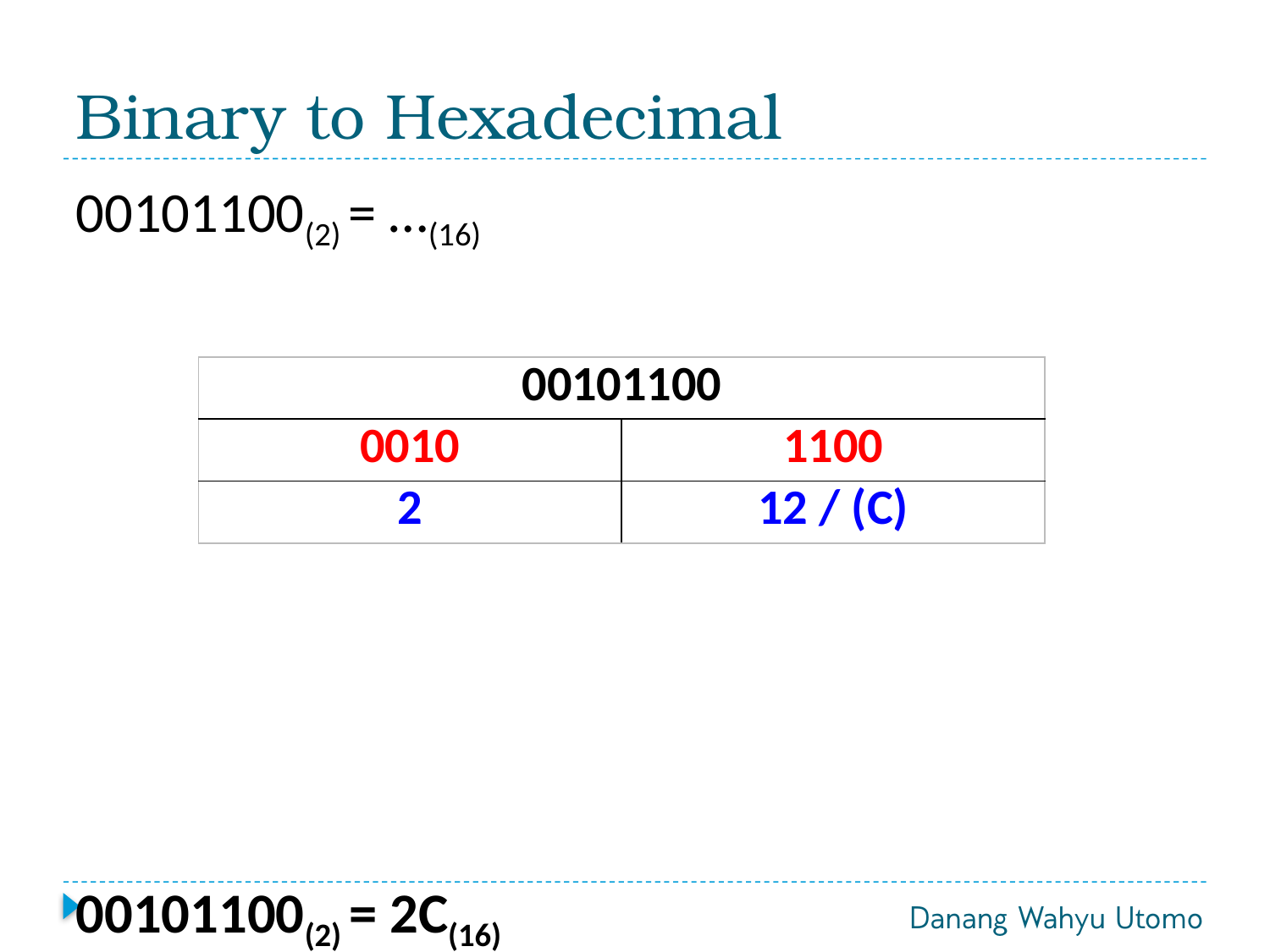

# Binary to Hexadecimal
00101100(2) = …(16)

00101100(2) = 2C(16)
| 00101100 |  |
| --- | --- |
| 0010 | 1100 |
| 2 | 12 / (C) |